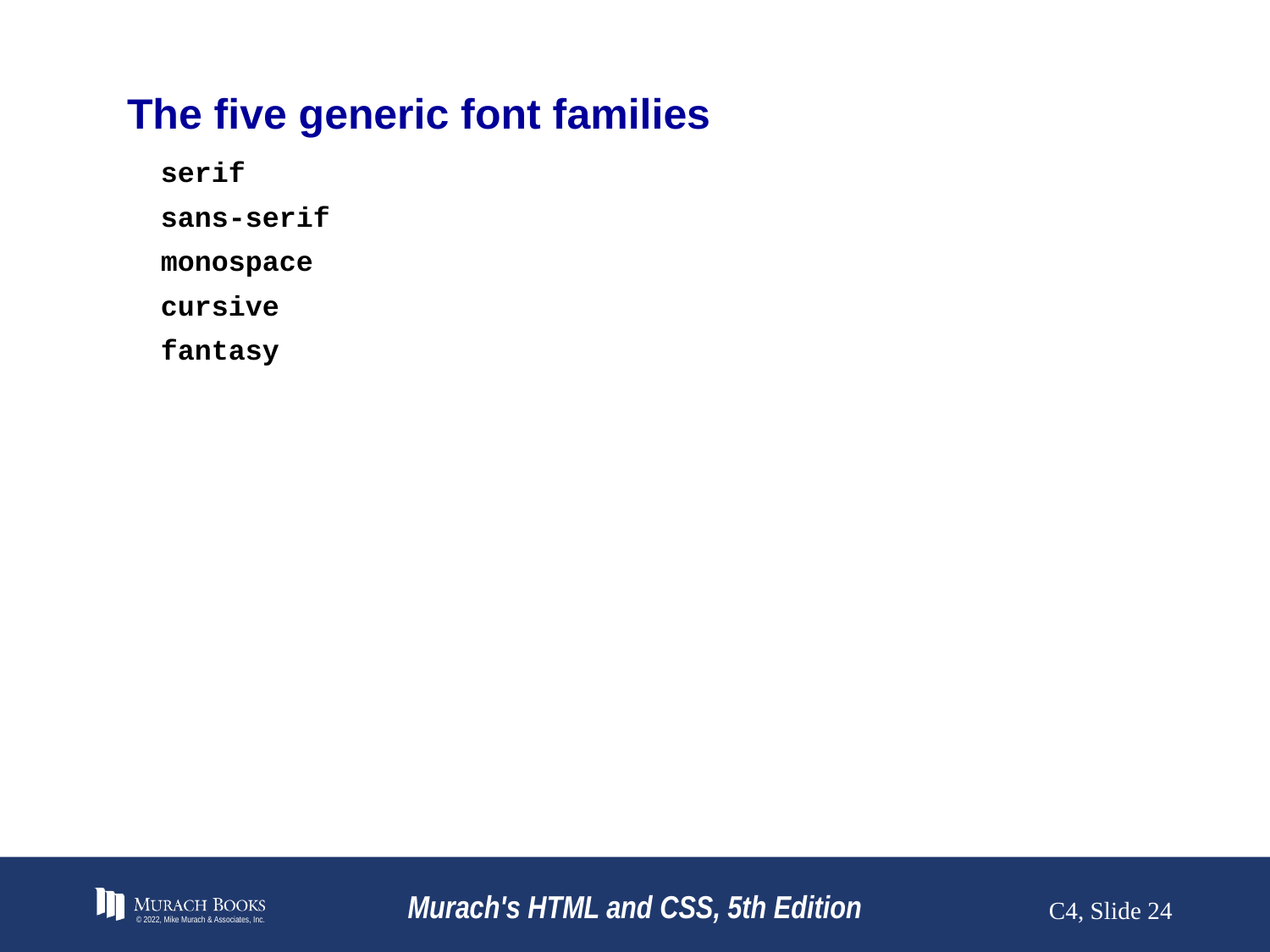

# The five generic font families
serif
sans-serif
monospace
cursive
fantasy

© 2022, Mike Murach & Associates, Inc.
Murach's HTML and CSS, 5th Edition

C4, Slide 24